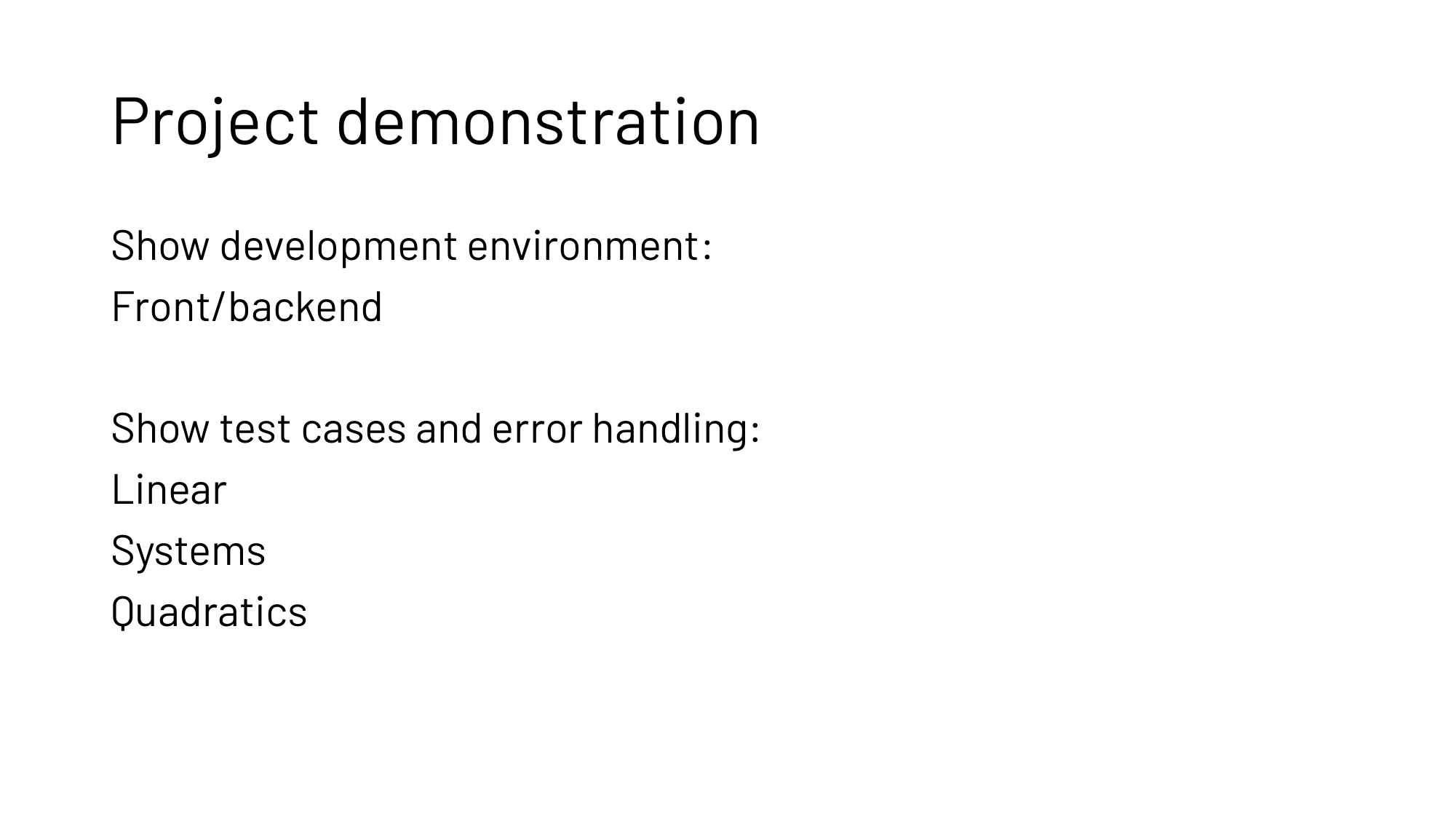

# Project demonstration
Show development environment:
Front/backend

Show test cases and error handling:
Linear
Systems
Quadratics